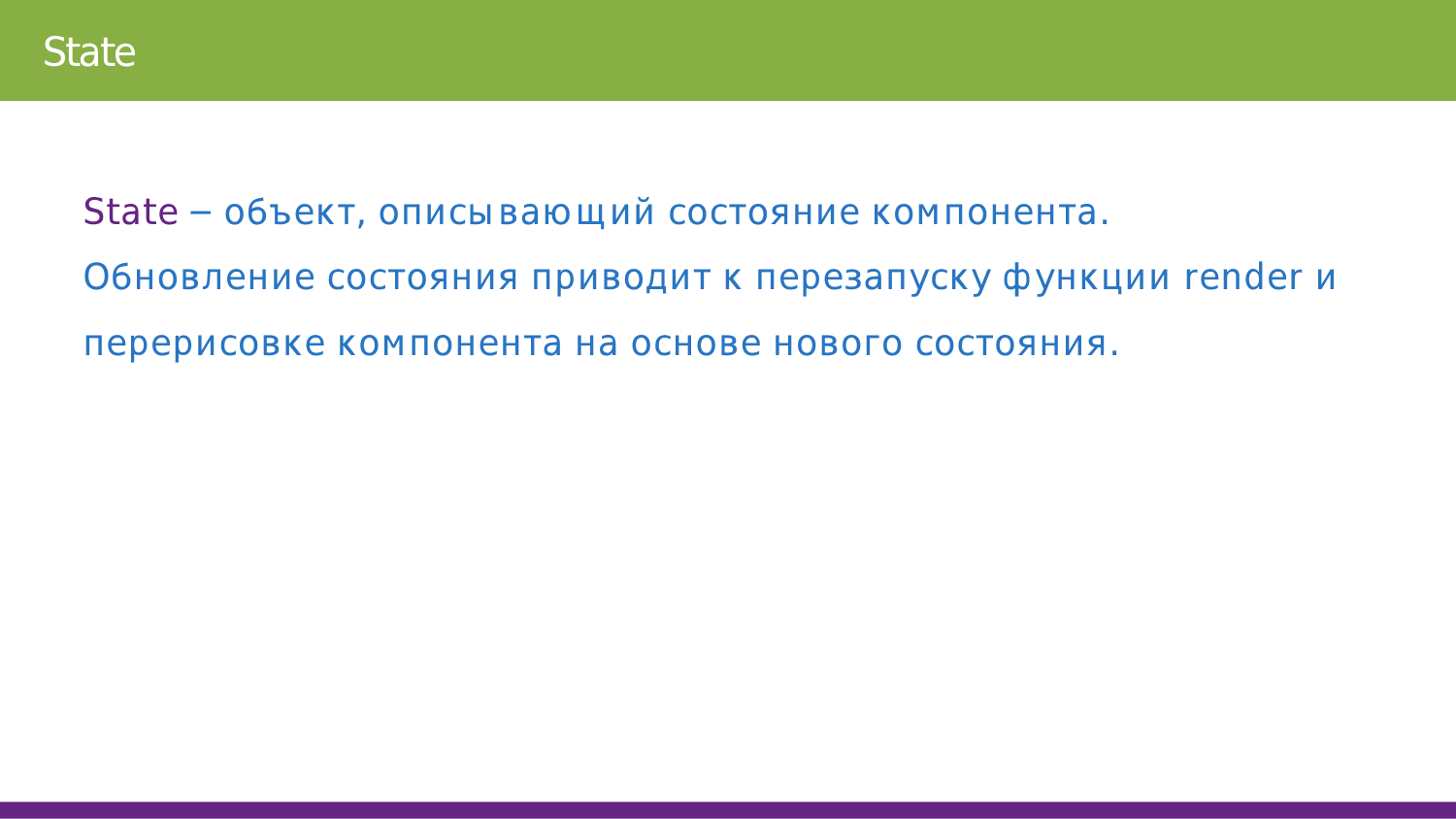

State
State – объект, описывающий состояние компонента.
Обновление состояния приводит к перезапуску функции render и перерисовке компонента на основе нового состояния.